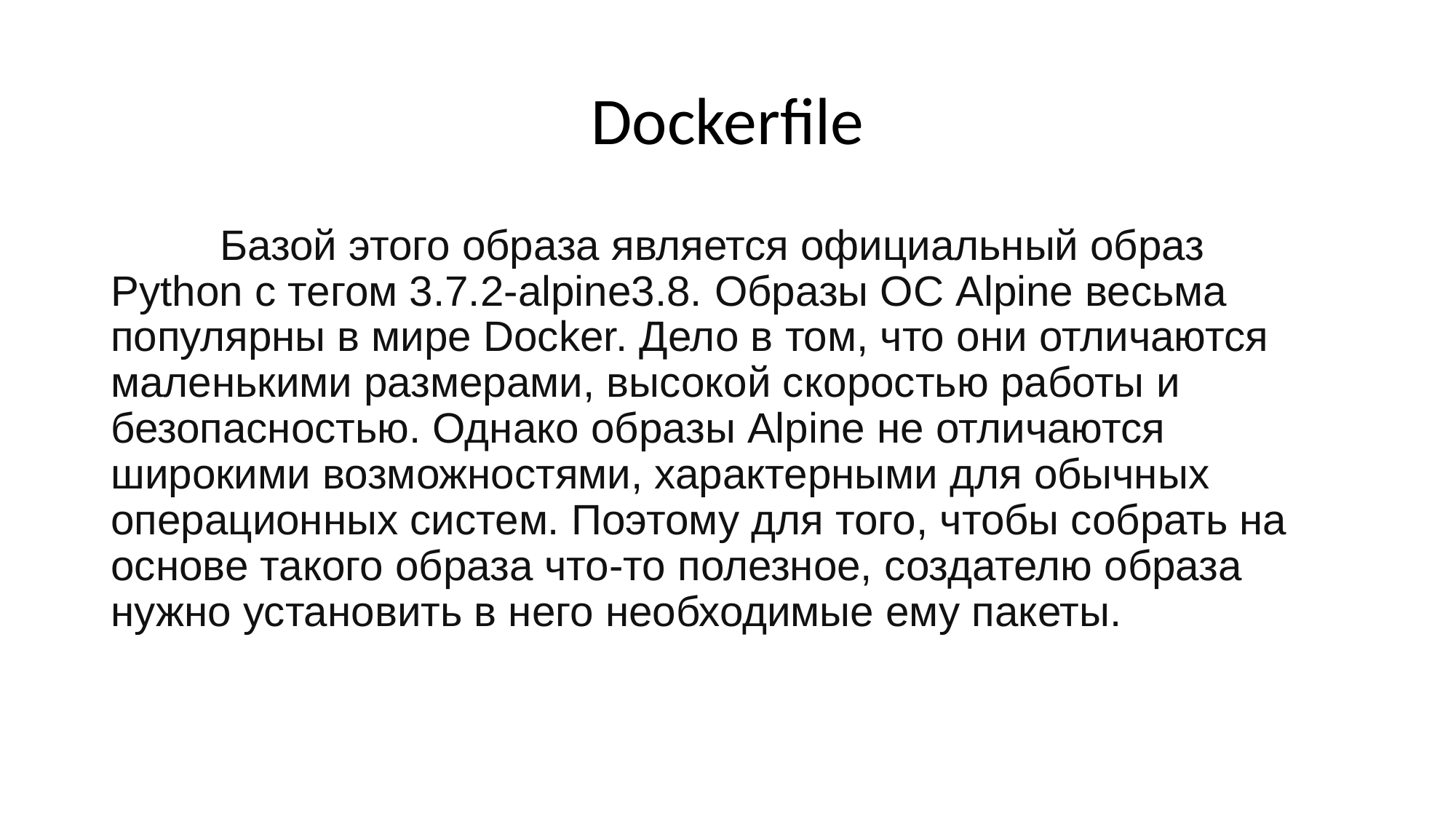

# Dockerfile
	Базой этого образа является официальный образ Python с тегом 3.7.2-alpine3.8. Образы ОС Alpine весьма популярны в мире Docker. Дело в том, что они отличаются маленькими размерами, высокой скоростью работы и безопасностью. Однако образы Alpine не отличаются широкими возможностями, характерными для обычных операционных систем. Поэтому для того, чтобы собрать на основе такого образа что-то полезное, создателю образа нужно установить в него необходимые ему пакеты.